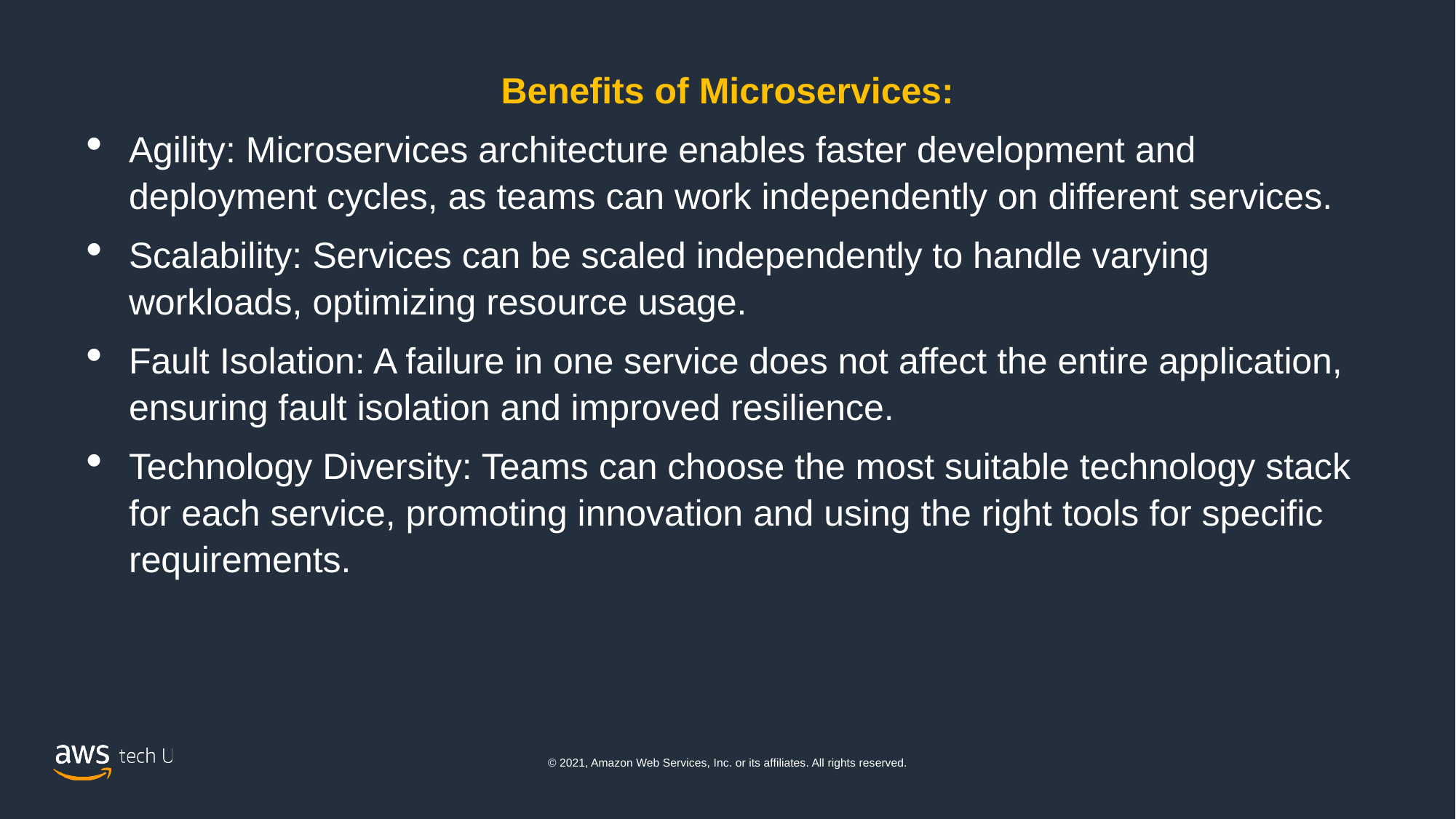

Benefits of Microservices:
Agility: Microservices architecture enables faster development and deployment cycles, as teams can work independently on different services.
Scalability: Services can be scaled independently to handle varying workloads, optimizing resource usage.
Fault Isolation: A failure in one service does not affect the entire application, ensuring fault isolation and improved resilience.
Technology Diversity: Teams can choose the most suitable technology stack for each service, promoting innovation and using the right tools for specific requirements.